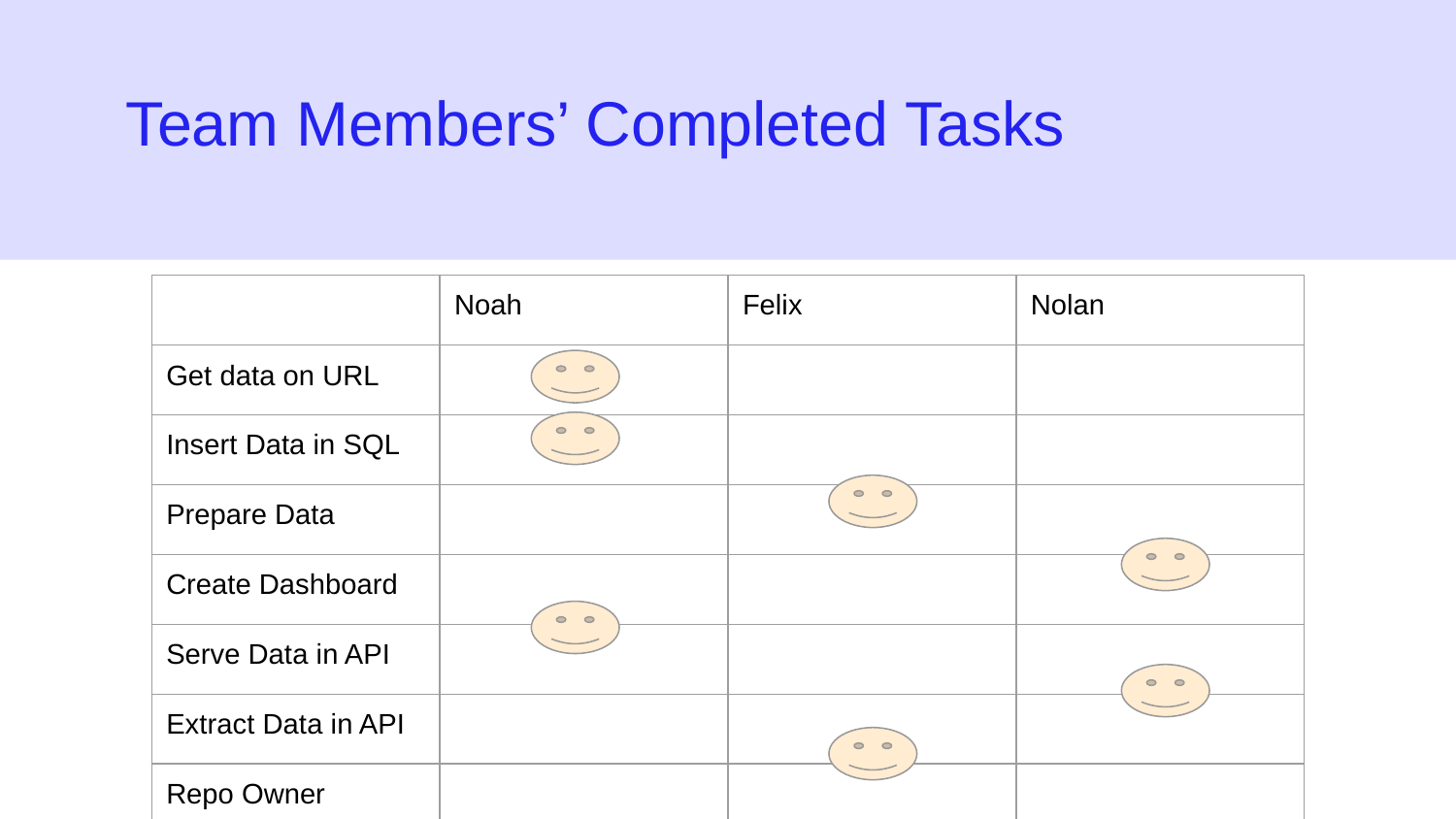

Team Members’ Completed Tasks
|  | Noah | Felix | Nolan |
| --- | --- | --- | --- |
| Get data on URL |  |  |  |
| Insert Data in SQL |  |  |  |
| Prepare Data |  |  |  |
| Create Dashboard |  |  |  |
| Serve Data in API |  |  |  |
| Extract Data in API |  |  |  |
| Repo Owner |  |  |  |